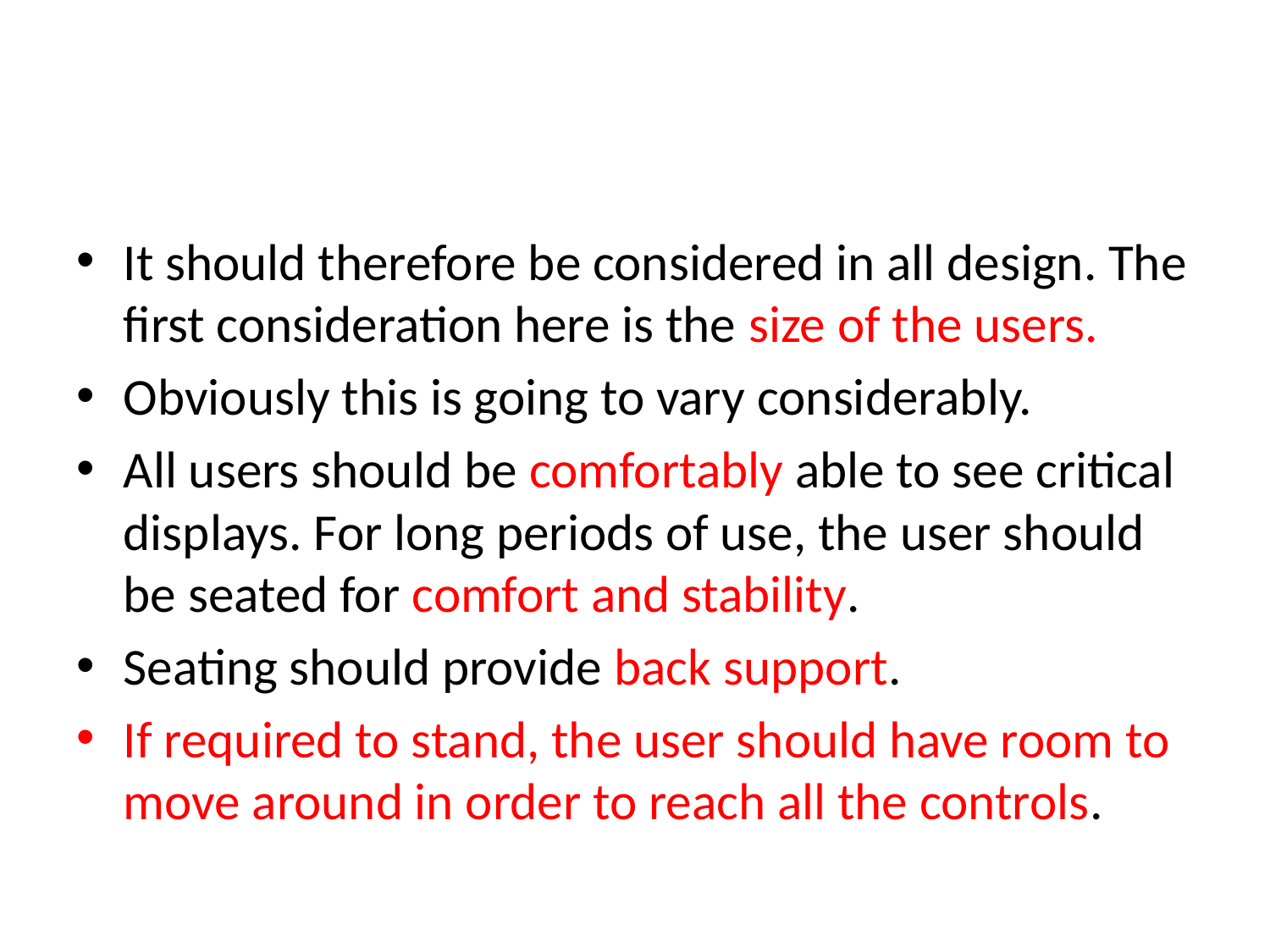

#
It should therefore be considered in all design. The first consideration here is the size of the users.
Obviously this is going to vary considerably.
All users should be comfortably able to see critical displays. For long periods of use, the user should be seated for comfort and stability.
Seating should provide back support.
If required to stand, the user should have room to move around in order to reach all the controls.